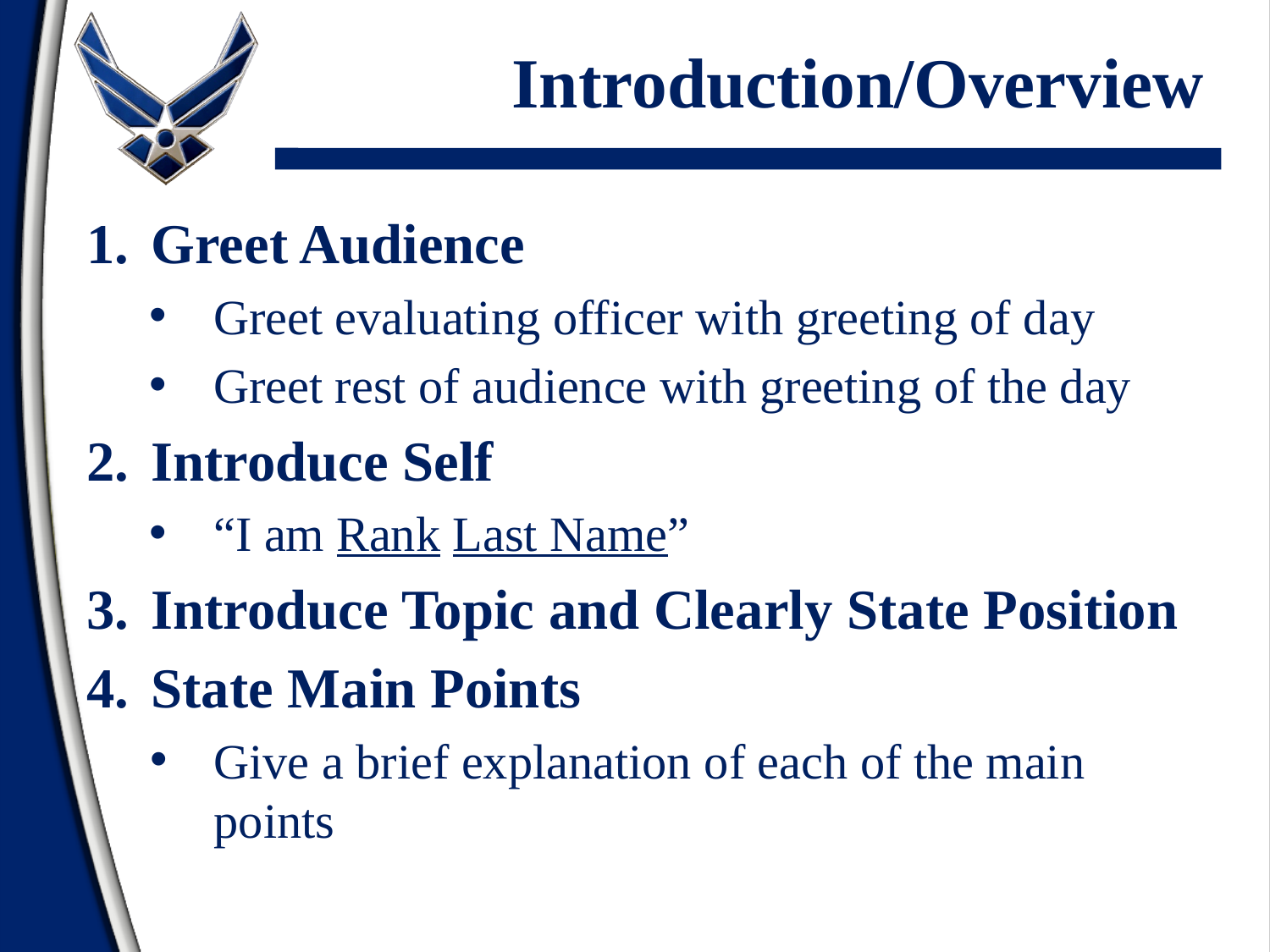

# Introduction/Overview
Greet Audience
Greet evaluating officer with greeting of day
Greet rest of audience with greeting of the day
Introduce Self
“I am Rank Last Name”
Introduce Topic and Clearly State Position
State Main Points
Give a brief explanation of each of the main points